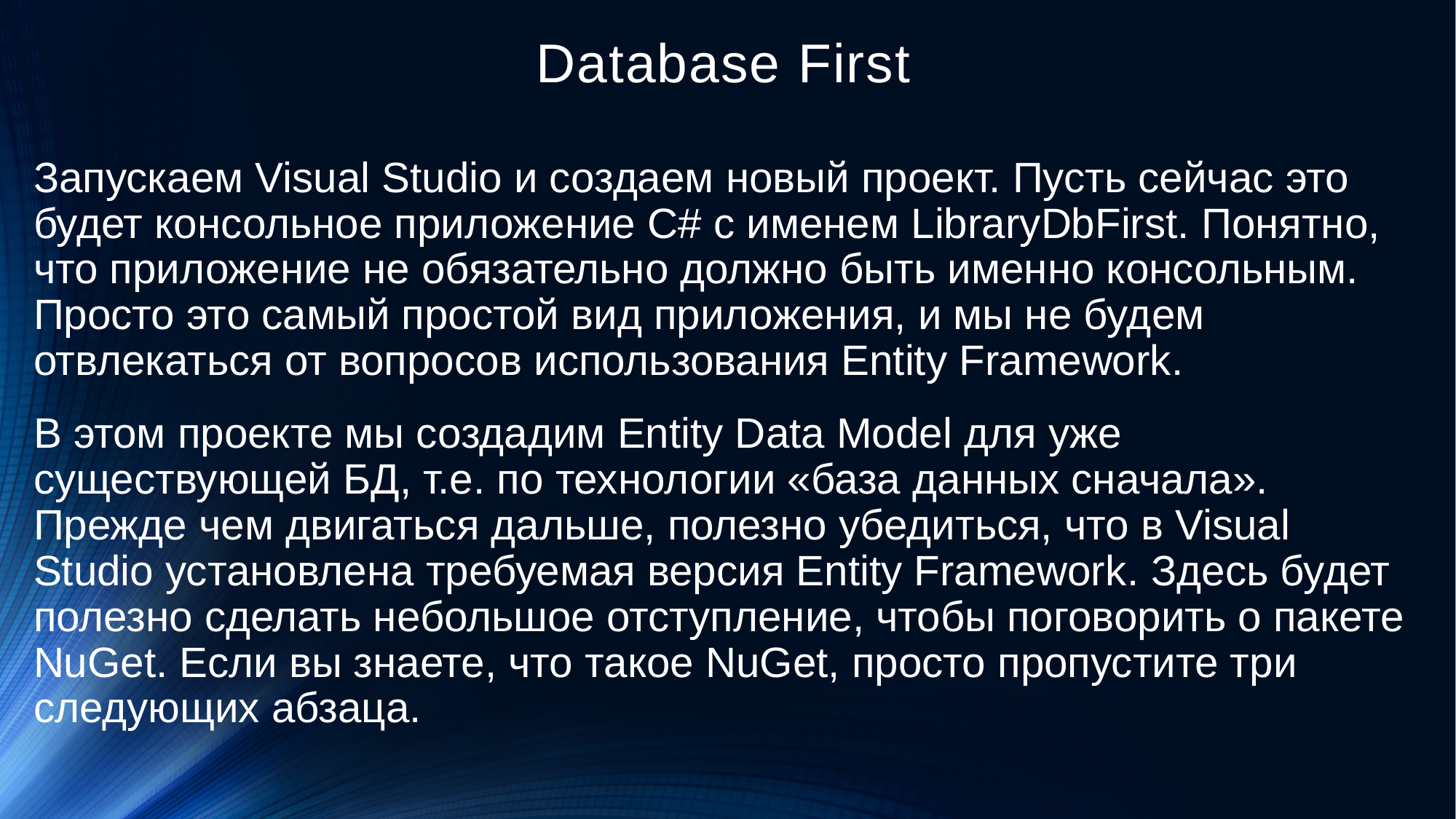

# Database First
Запускаем Visual Studio и создаем новый проект. Пусть сейчас это будет консольное приложение C# с именем LibraryDbFirst. Понятно, что приложение не обязательно должно быть именно консольным. Просто это самый простой вид приложения, и мы не будем отвлекаться от вопросов использования Entity Framework.
В этом проекте мы создадим Entity Data Model для уже существующей БД, т.е. по технологии «база данных сначала». Прежде чем двигаться дальше, полезно убедиться, что в Visual Studio установлена требуемая версия Entity Framework. Здесь будет полезно сделать небольшое отступление, чтобы поговорить о пакете NuGet. Если вы знаете, что такое NuGet, просто пропустите три следующих абзаца.